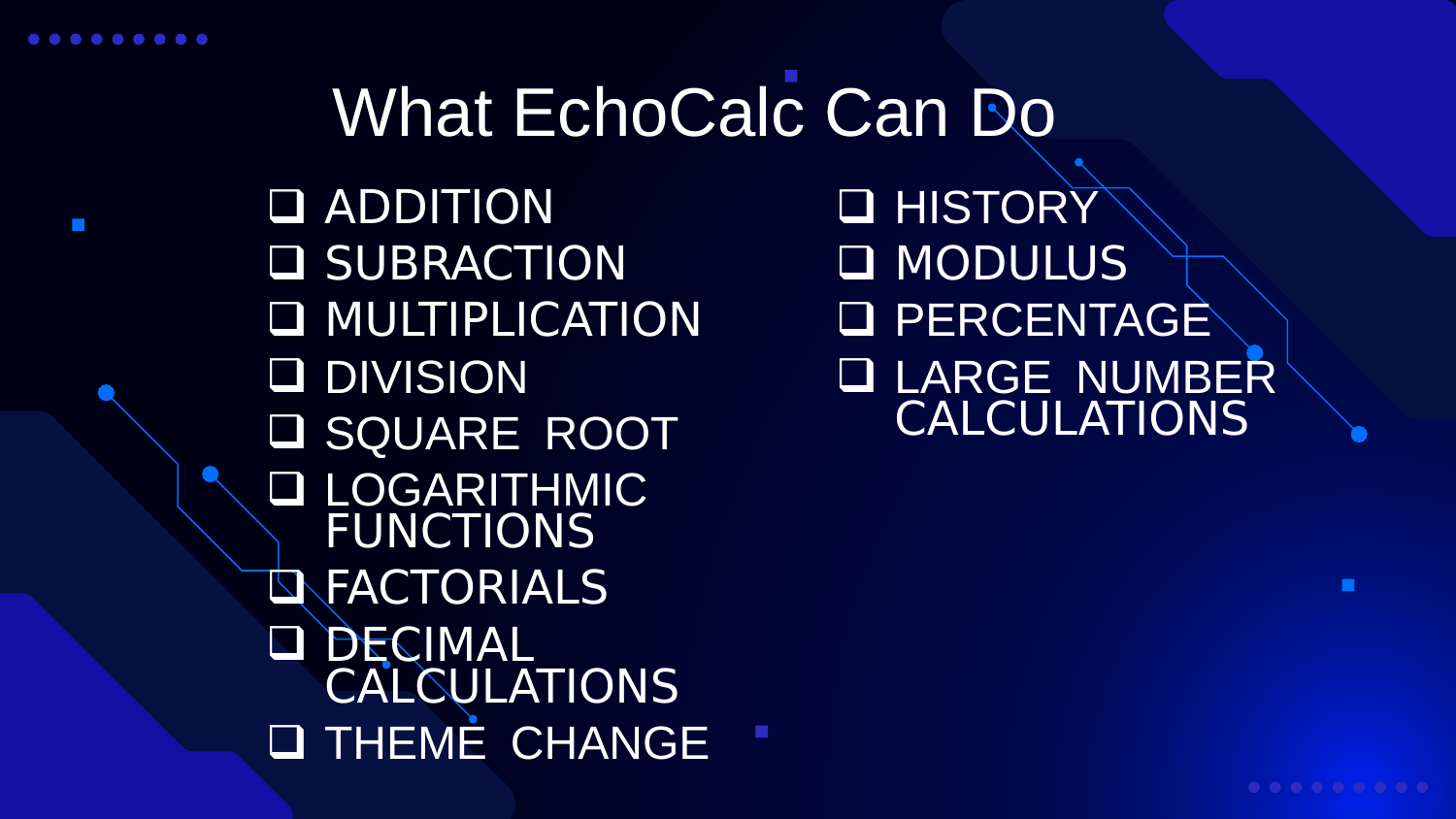

# What EchoCalc Can Do
ADDITION
SUBRACTION
MULTIPLICATION
DIVISION
SQUARE ROOT
LOGARITHMIC FUNCTIONS
FACTORIALS
DECIMAL CALCULATIONS
THEME CHANGE
HISTORY
MODULUS
PERCENTAGE
LARGE NUMBER CALCULATIONS